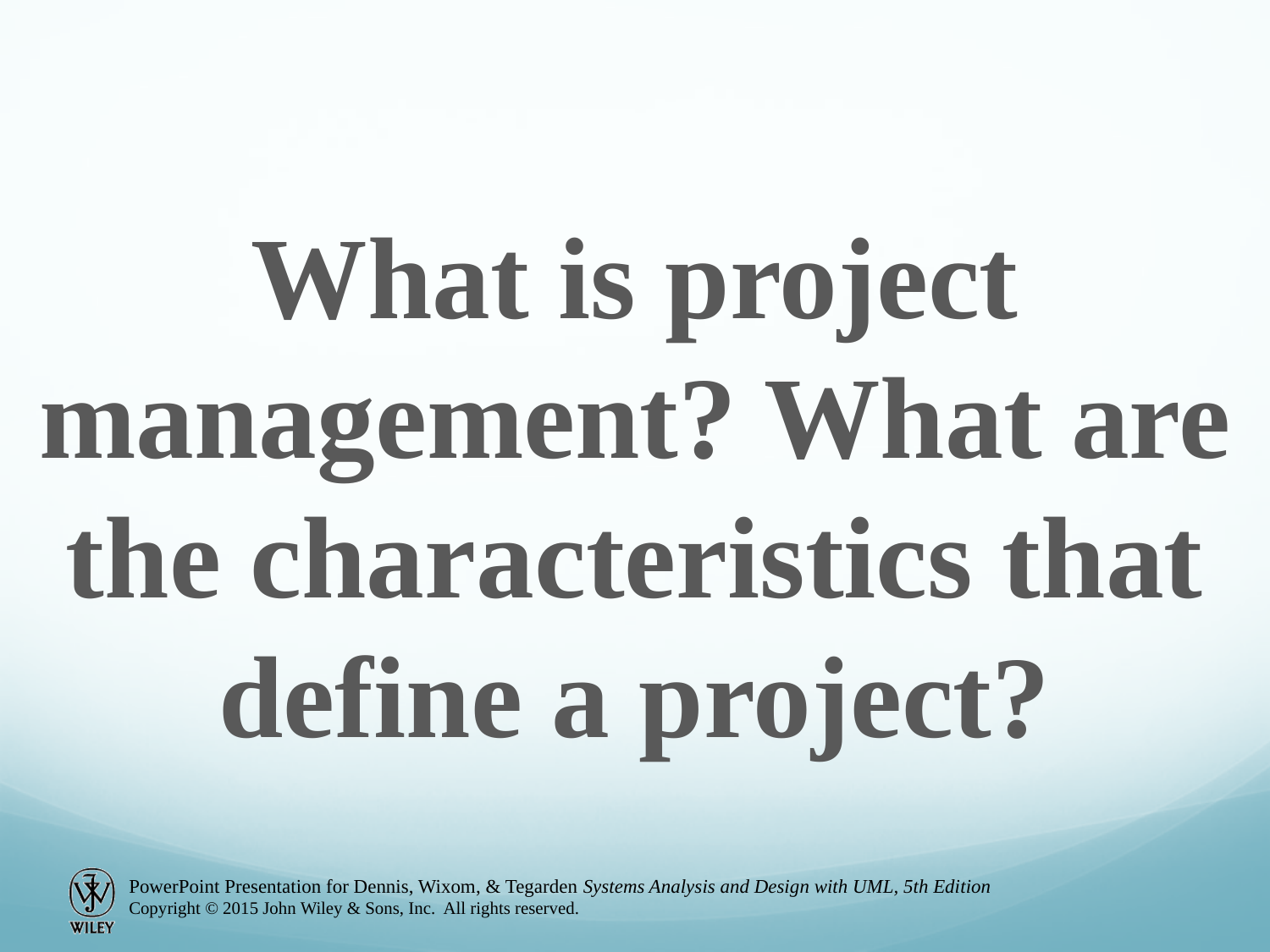

What is project management? What are the characteristics that define a project?